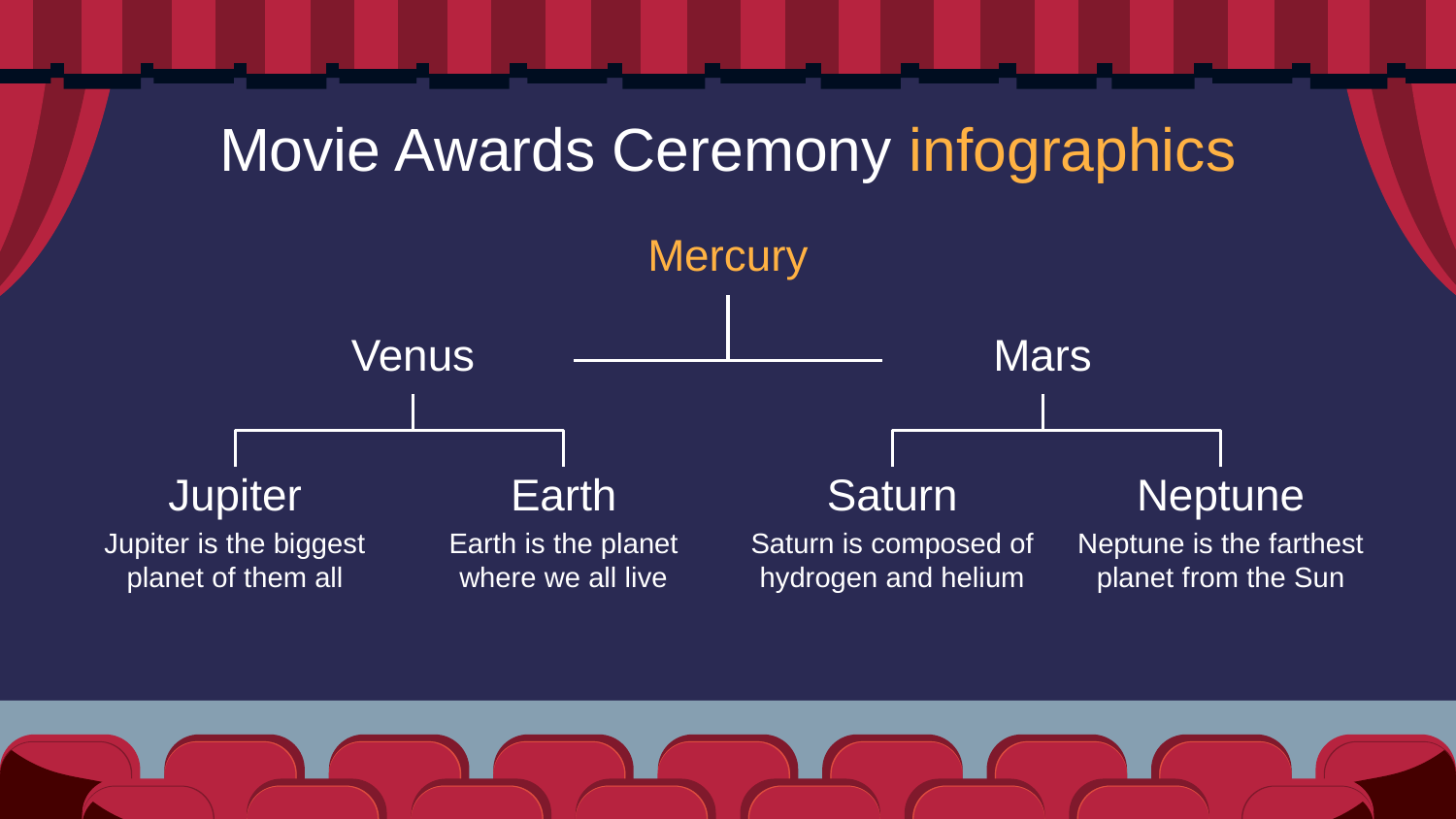

# Movie Awards Ceremony infographics

Mercury
Venus
Mars
Jupiter
Jupiter is the biggest planet of them all
Earth
Earth is the planet where we all live
Saturn
Saturn is composed of hydrogen and helium
Neptune
Neptune is the farthest planet from the Sun